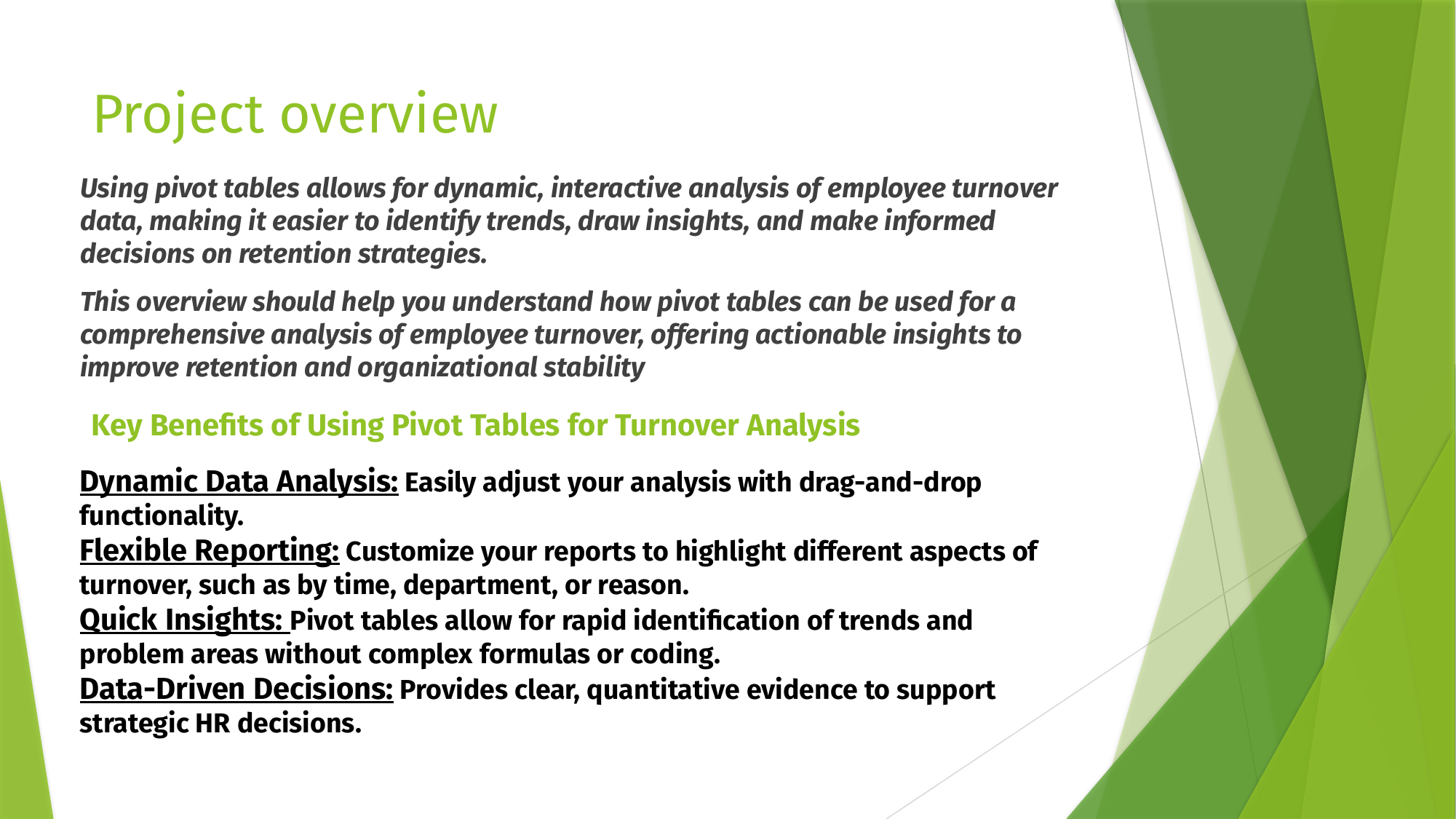

# Project overview
Using pivot tables allows for dynamic, interactive analysis of employee turnover data, making it easier to identify trends, draw insights, and make informed decisions on retention strategies.
This overview should help you understand how pivot tables can be used for a comprehensive analysis of employee turnover, offering actionable insights to improve retention and organizational stability
Key Benefits of Using Pivot Tables for Turnover Analysis
Dynamic Data Analysis: Easily adjust your analysis with drag-and-drop functionality.
Flexible Reporting: Customize your reports to highlight different aspects of turnover, such as by time, department, or reason.
Quick Insights: Pivot tables allow for rapid identification of trends and problem areas without complex formulas or coding.
Data-Driven Decisions: Provides clear, quantitative evidence to support strategic HR decisions.